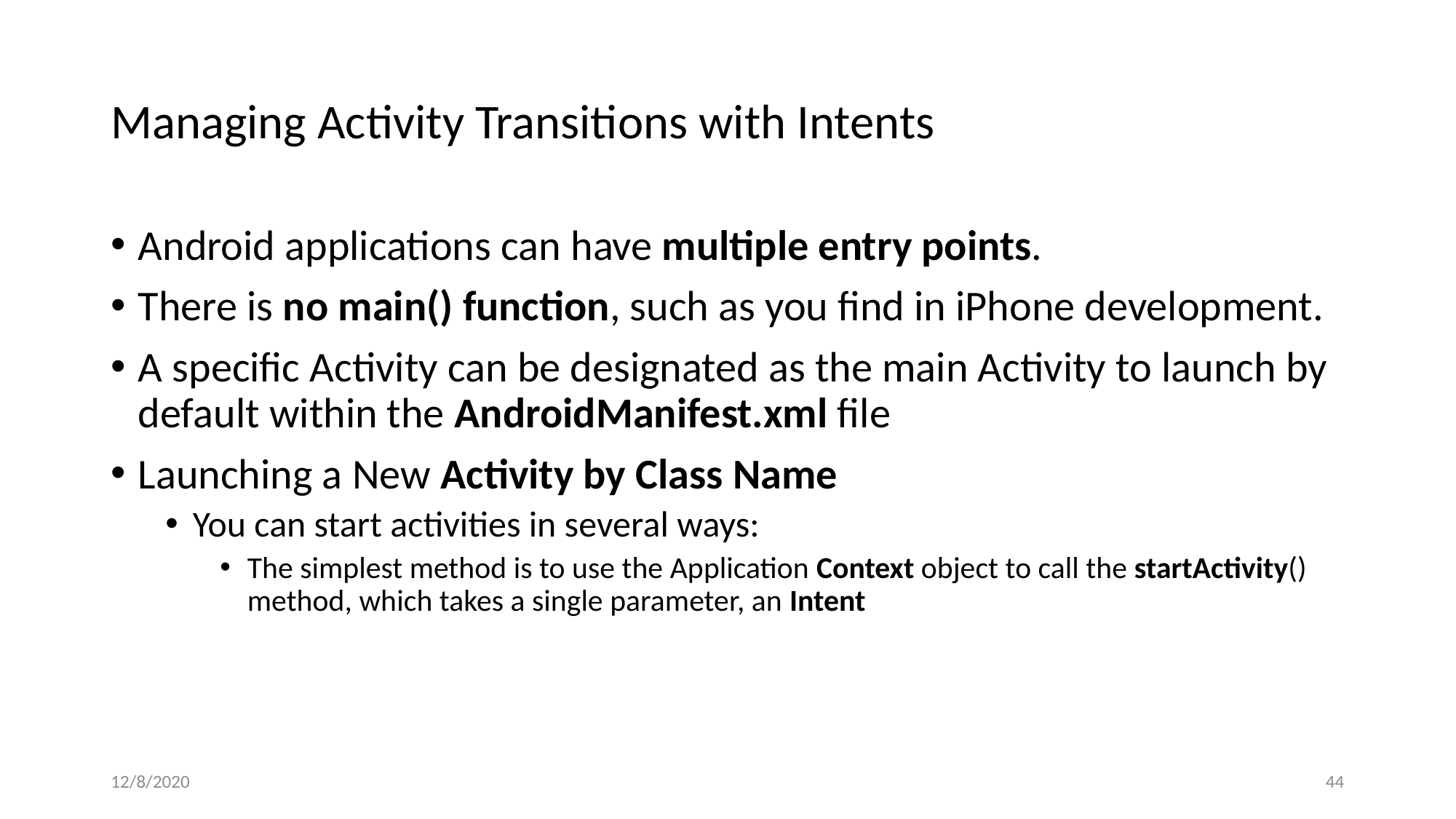

# Managing Activity Transitions with Intents
Android applications can have multiple entry points.
There is no main() function, such as you find in iPhone development.
A specific Activity can be designated as the main Activity to launch by default within the AndroidManifest.xml file
Launching a New Activity by Class Name
You can start activities in several ways:
The simplest method is to use the Application Context object to call the startActivity() method, which takes a single parameter, an Intent
12/8/2020
44